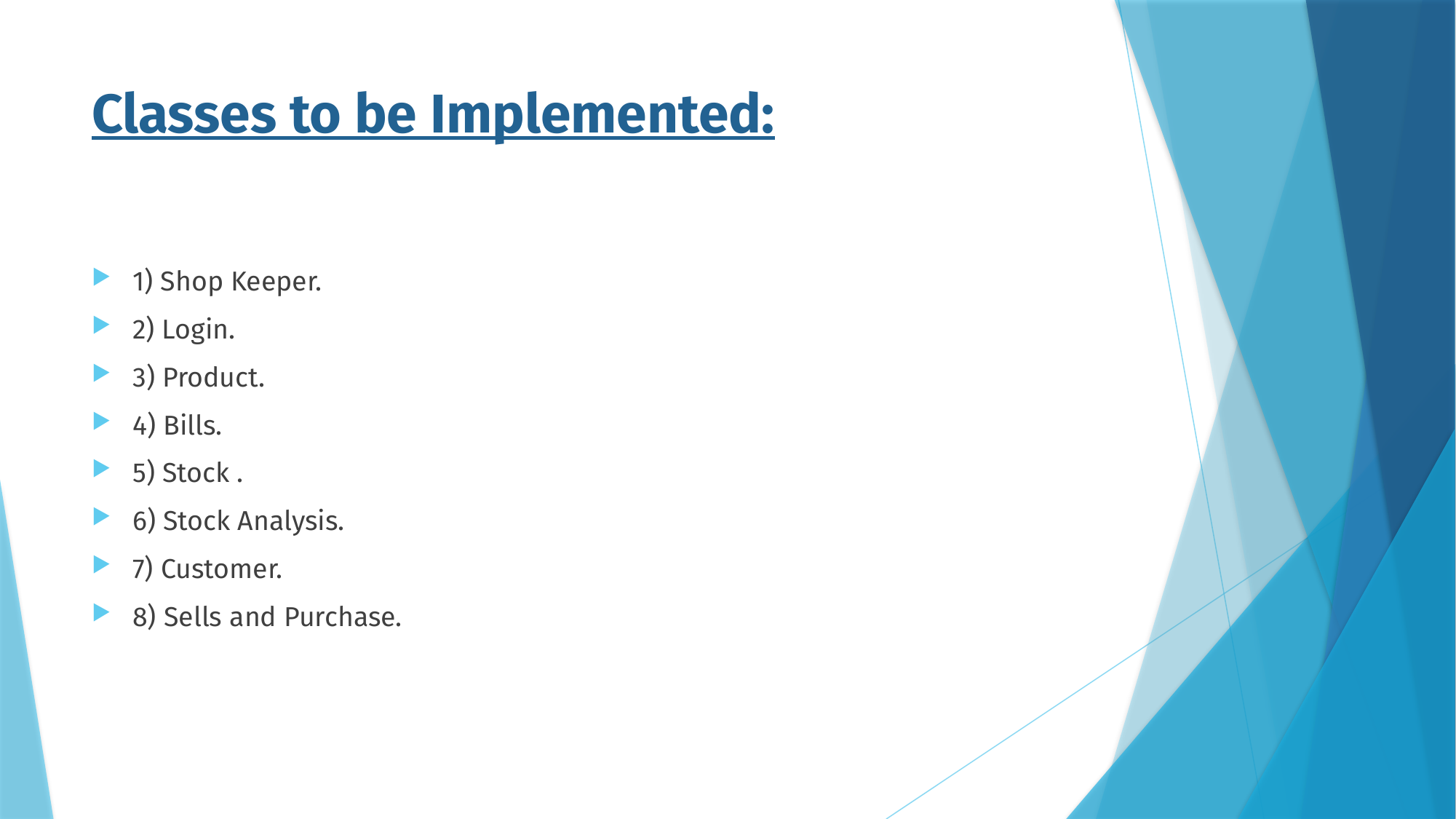

# Classes to be Implemented:
1) Shop Keeper.
2) Login.
3) Product.
4) Bills.
5) Stock .
6) Stock Analysis.
7) Customer.
8) Sells and Purchase.